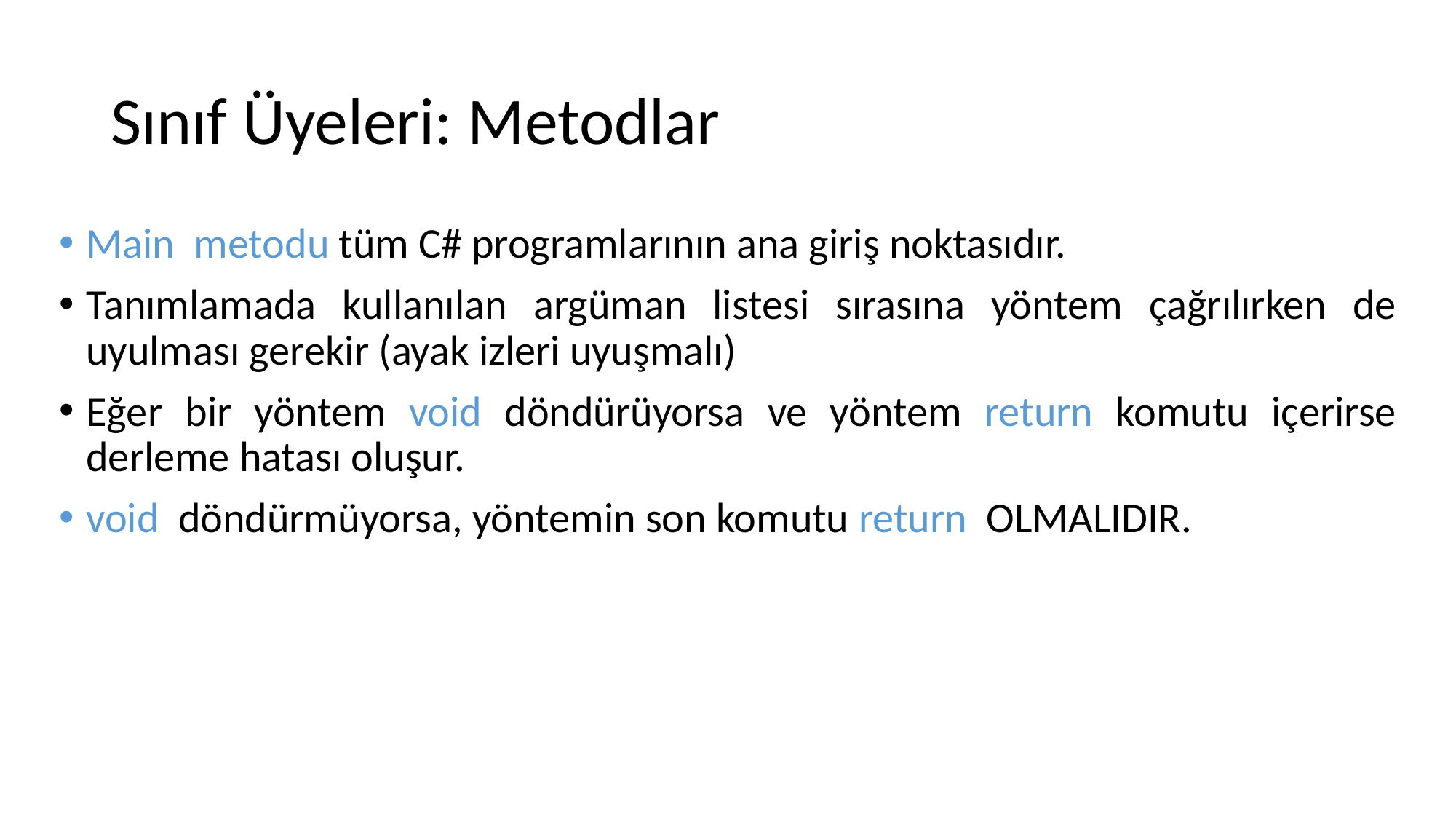

# Sınıf Üyeleri: Metodlar

Main  metodu tüm C# programlarının ana giriş noktasıdır.
Tanımlamada kullanılan argüman listesi sırasına yöntem çağrılırken de uyulması gerekir (ayak izleri uyuşmalı)
Eğer bir yöntem void döndürüyorsa ve yöntem return komutu içerirse derleme hatası oluşur.
void  döndürmüyorsa, yöntemin son komutu return  OLMALIDIR.